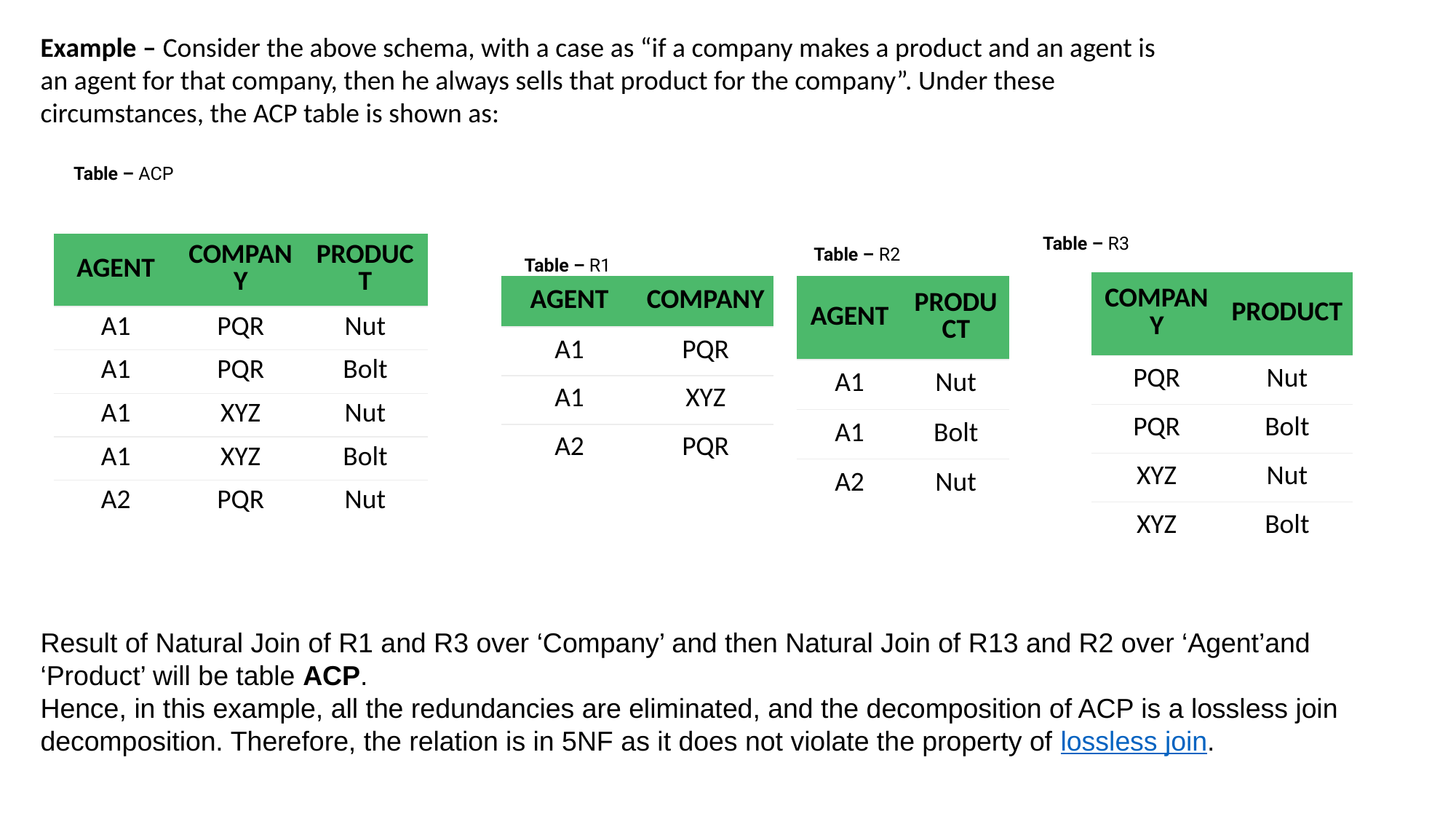

Example – Consider the above schema, with a case as “if a company makes a product and an agent is an agent for that company, then he always sells that product for the company”. Under these circumstances, the ACP table is shown as:
Table – ACP

Table – R3
| AGENT | COMPANY | PRODUCT |
| --- | --- | --- |
| A1 | PQR | Nut |
| A1 | PQR | Bolt |
| A1 | XYZ | Nut |
| A1 | XYZ | Bolt |
| A2 | PQR | Nut |
Table – R2
Table – R1
| COMPANY | PRODUCT |
| --- | --- |
| PQR | Nut |
| PQR | Bolt |
| XYZ | Nut |
| XYZ | Bolt |
| AGENT | COMPANY |
| --- | --- |
| A1 | PQR |
| A1 | XYZ |
| A2 | PQR |
| AGENT | PRODUCT |
| --- | --- |
| A1 | Nut |
| A1 | Bolt |
| A2 | Nut |
Result of Natural Join of R1 and R3 over ‘Company’ and then Natural Join of R13 and R2 over ‘Agent’and ‘Product’ will be table ACP.
Hence, in this example, all the redundancies are eliminated, and the decomposition of ACP is a lossless join decomposition. Therefore, the relation is in 5NF as it does not violate the property of lossless join.